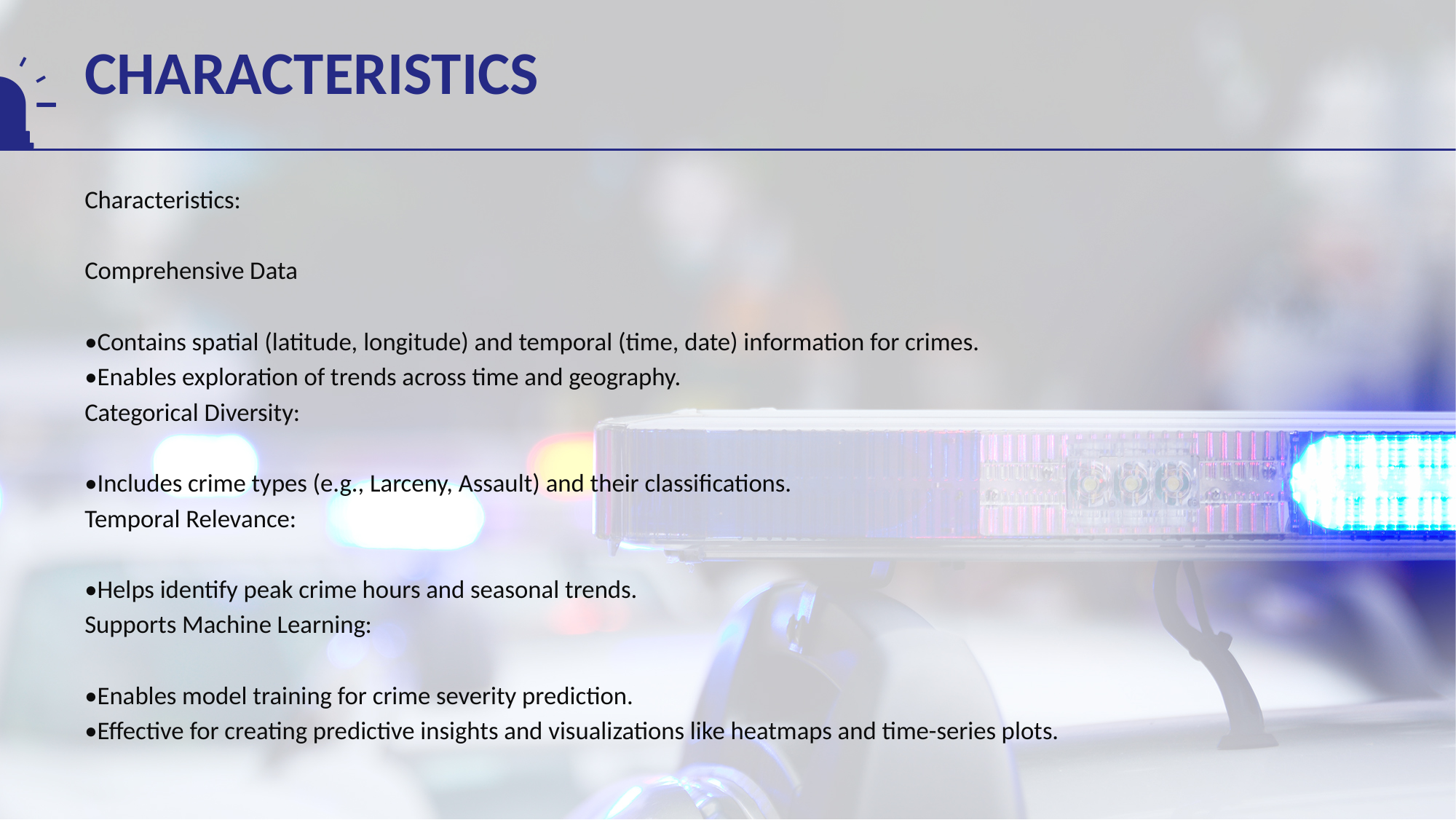

# CHARACTERISTICS
Characteristics:

Comprehensive Data

•Contains spatial (latitude, longitude) and temporal (time, date) information for crimes.
•Enables exploration of trends across time and geography.
Categorical Diversity:

•Includes crime types (e.g., Larceny, Assault) and their classifications.
Temporal Relevance:

•Helps identify peak crime hours and seasonal trends.
Supports Machine Learning:

•Enables model training for crime severity prediction.
•Effective for creating predictive insights and visualizations like heatmaps and time-series plots.